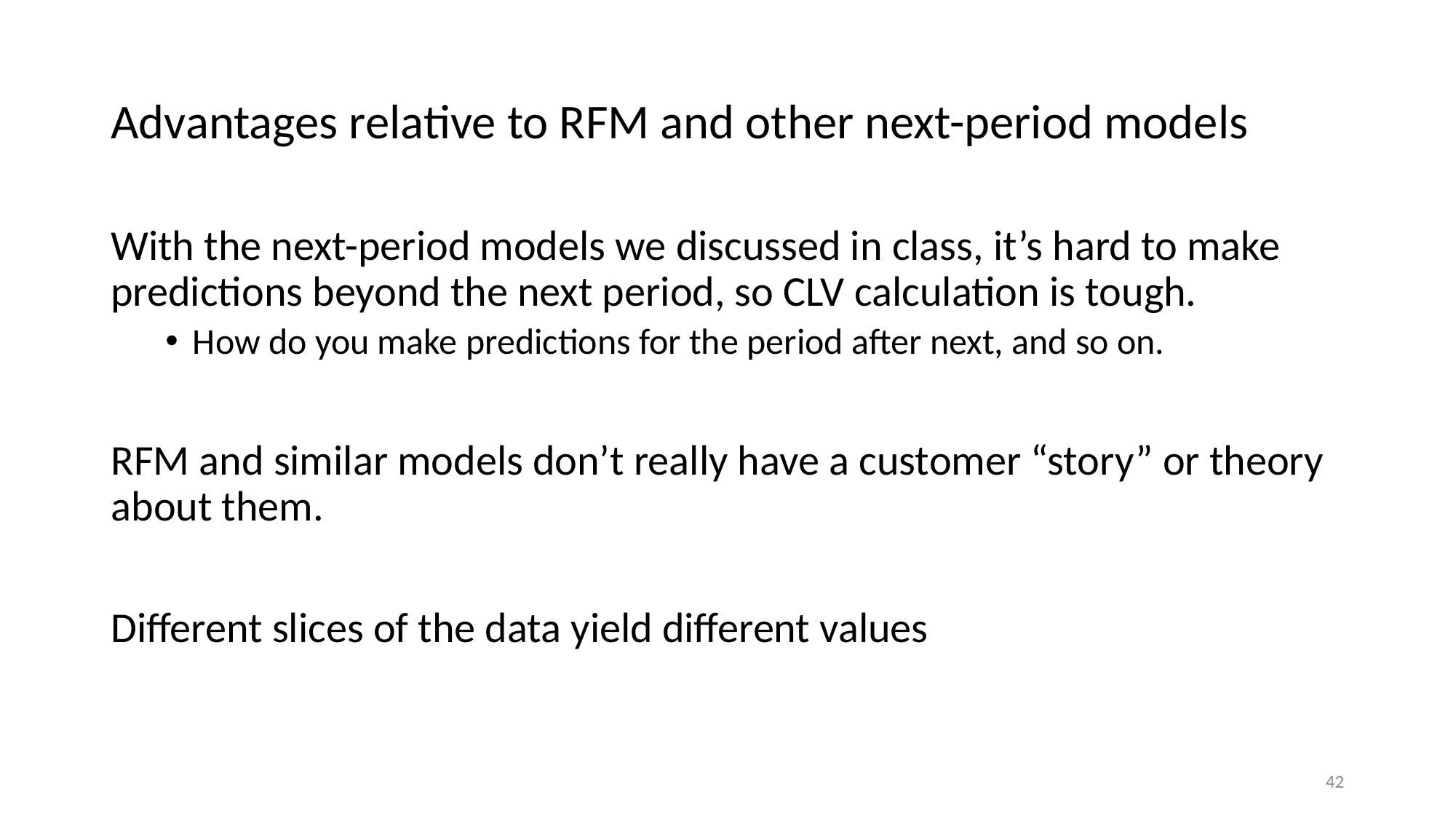

# Advantages relative to RFM and other next-period models
With the next-period models we discussed in class, it’s hard to make predictions beyond the next period, so CLV calculation is tough.
How do you make predictions for the period after next, and so on.

RFM and similar models don’t really have a customer “story” or theory about them.

Different slices of the data yield different values

42